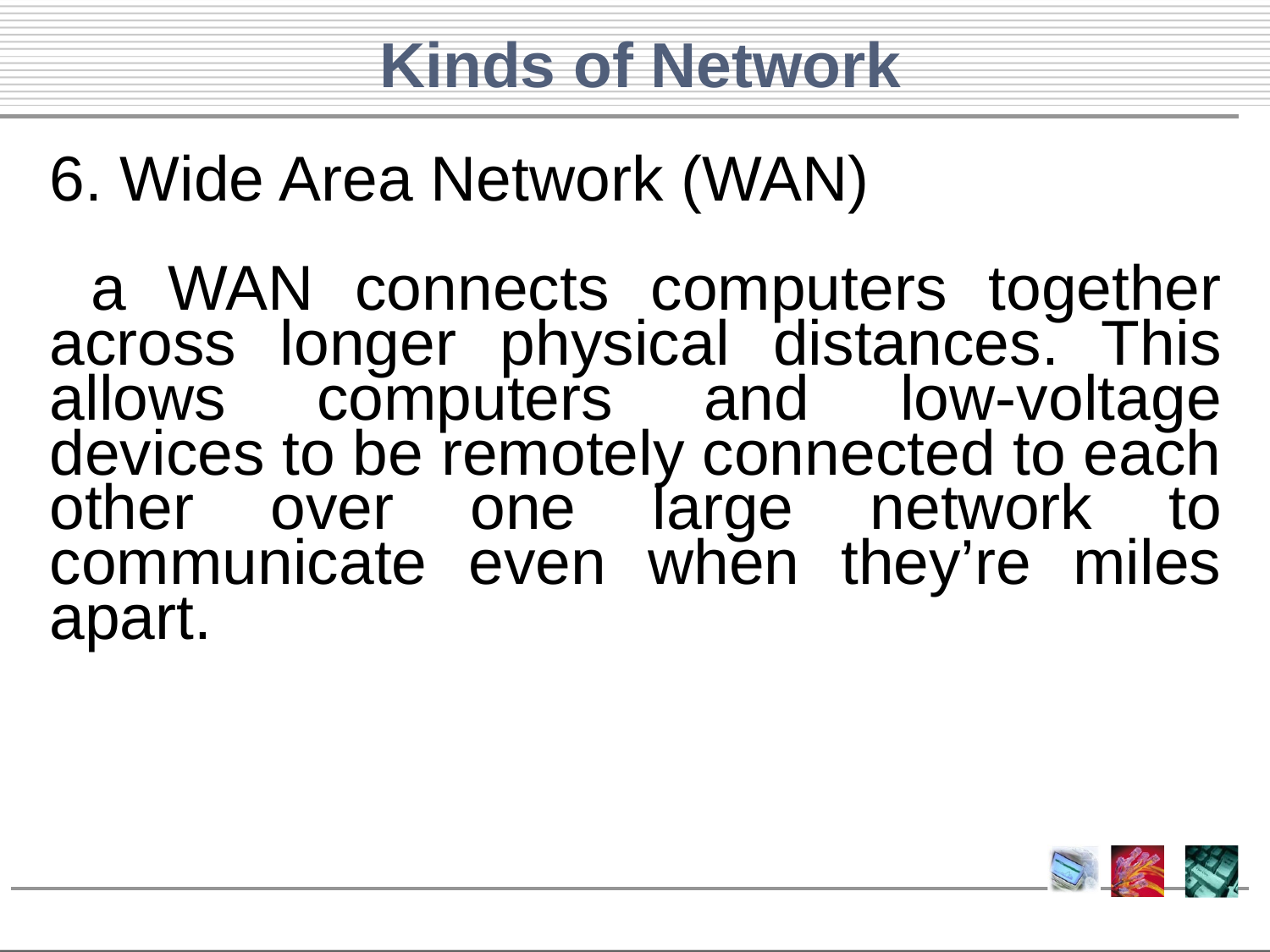

# Kinds of Network

6. Wide Area Network (WAN)

 a WAN connects computers together across longer physical distances. This allows computers and low-voltage devices to be remotely connected to each other over one large network to communicate even when they’re miles apart.